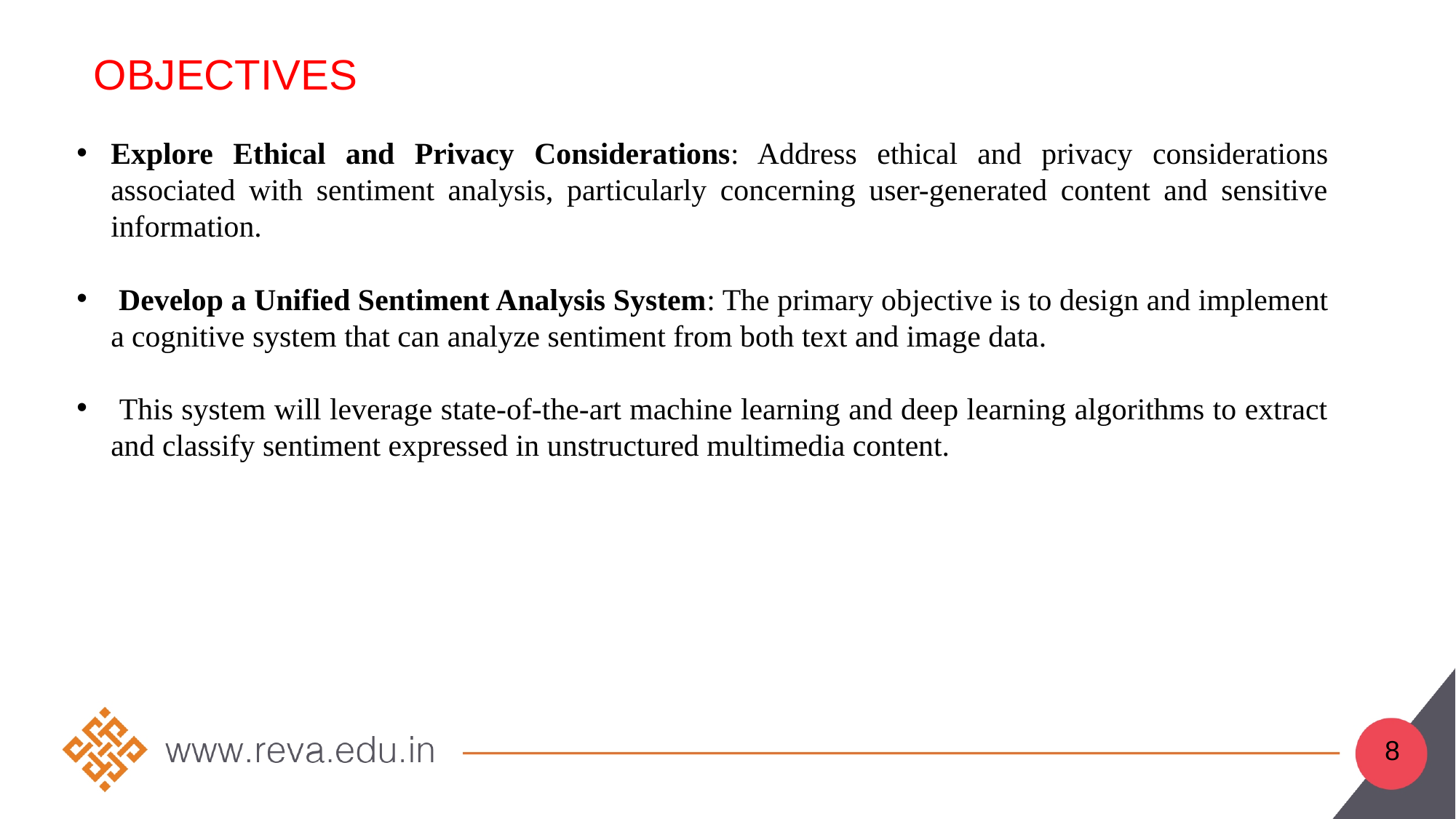

# objectives
Explore Ethical and Privacy Considerations: Address ethical and privacy considerations associated with sentiment analysis, particularly concerning user-generated content and sensitive information.

 Develop a Unified Sentiment Analysis System: The primary objective is to design and implement a cognitive system that can analyze sentiment from both text and image data.

 This system will leverage state-of-the-art machine learning and deep learning algorithms to extract and classify sentiment expressed in unstructured multimedia content.
8
In order to provide a more comprehensive knowledge of user sentiments in the dynamic and complicated world of social media, the goal is to improve the accuracy and depth of sentiment classification. In order to improve decision-making processes in the context of online interactions, the project also intends to investigate real-world applications of the suggested framework in areas including sentiment-aware marketing tactics, content recommendation, and brand perception analysis.